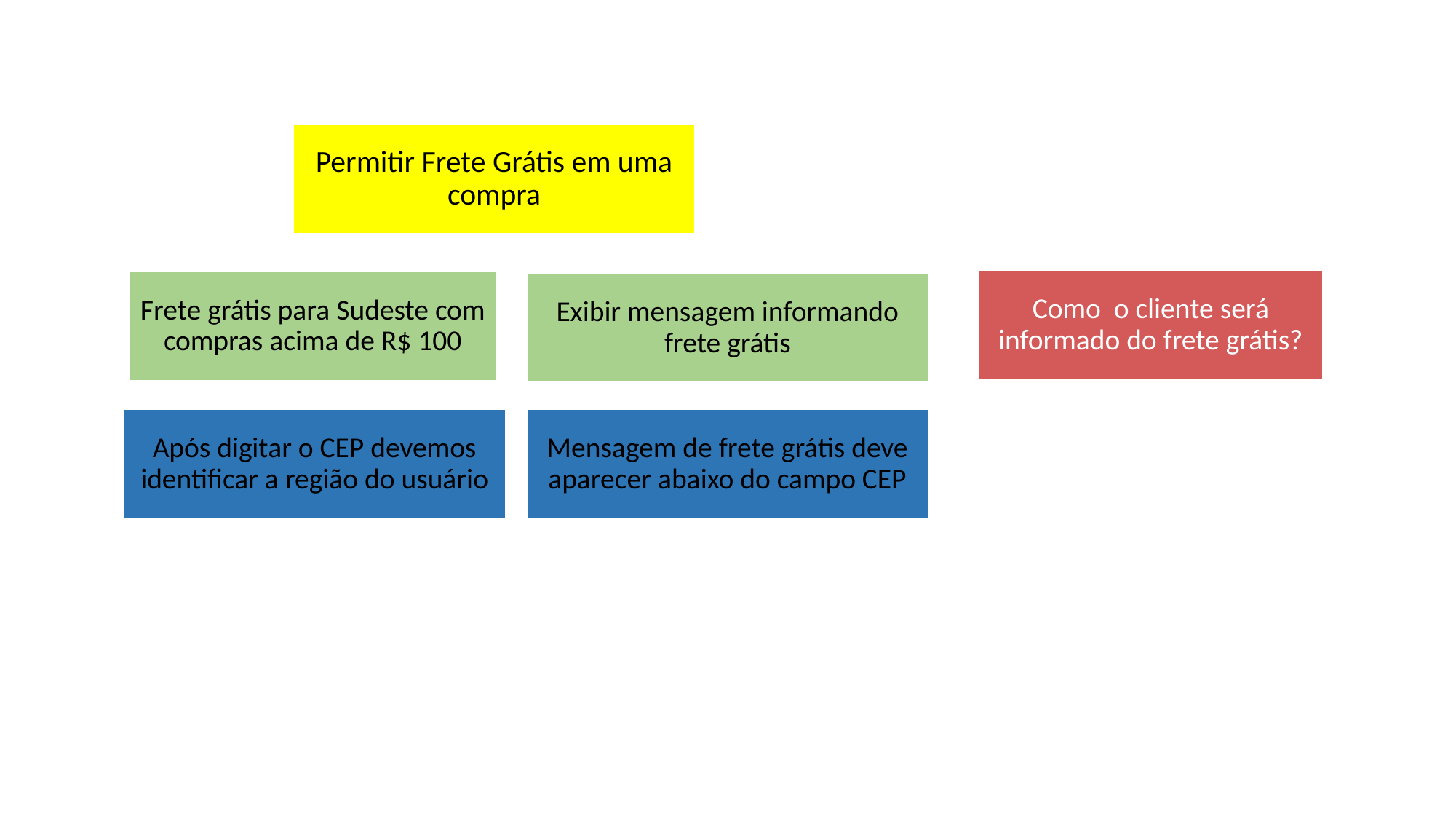

Permitir Frete Grátis em uma compra
Frete grátis para Sudeste com compras acima de R$ 100
Exibir mensagem informando frete grátis
Após digitar o CEP devemos identificar a região do usuário
Mensagem de frete grátis deve aparecer abaixo do campo CEP
Como  o cliente será informado do frete grátis?